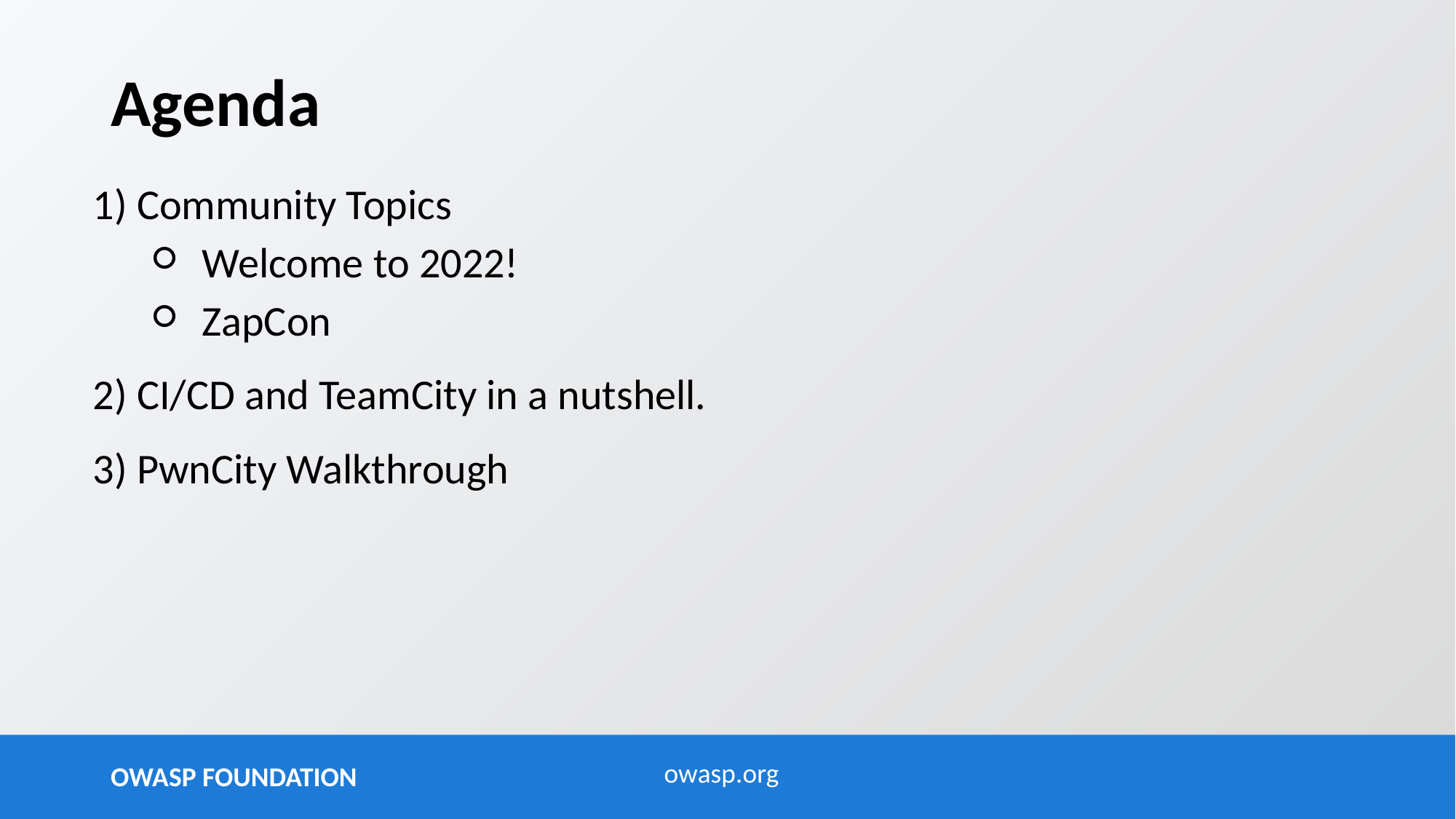

Agenda
 Community Topics
Welcome to 2022!
ZapCon
 CI/CD and TeamCity in a nutshell.
 PwnCity Walkthrough